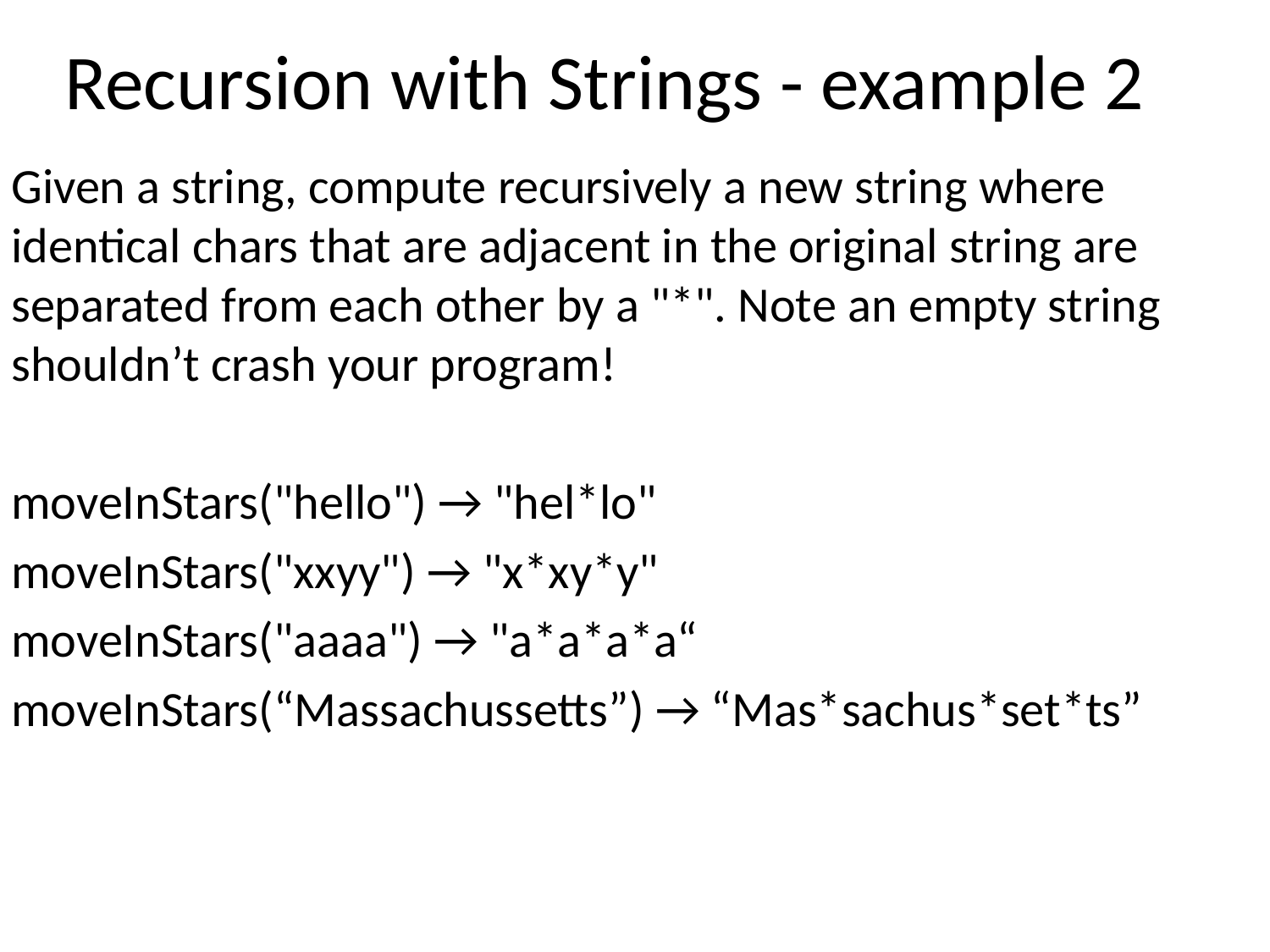

# Recursion with Strings - example 2
Given a string, compute recursively a new string where identical chars that are adjacent in the original string are separated from each other by a "*". Note an empty string shouldn’t crash your program!

moveInStars("hello") → "hel*lo"
moveInStars("xxyy") → "x*xy*y"
moveInStars("aaaa") → "a*a*a*a“
moveInStars(“Massachussetts”) → “Mas*sachus*set*ts”